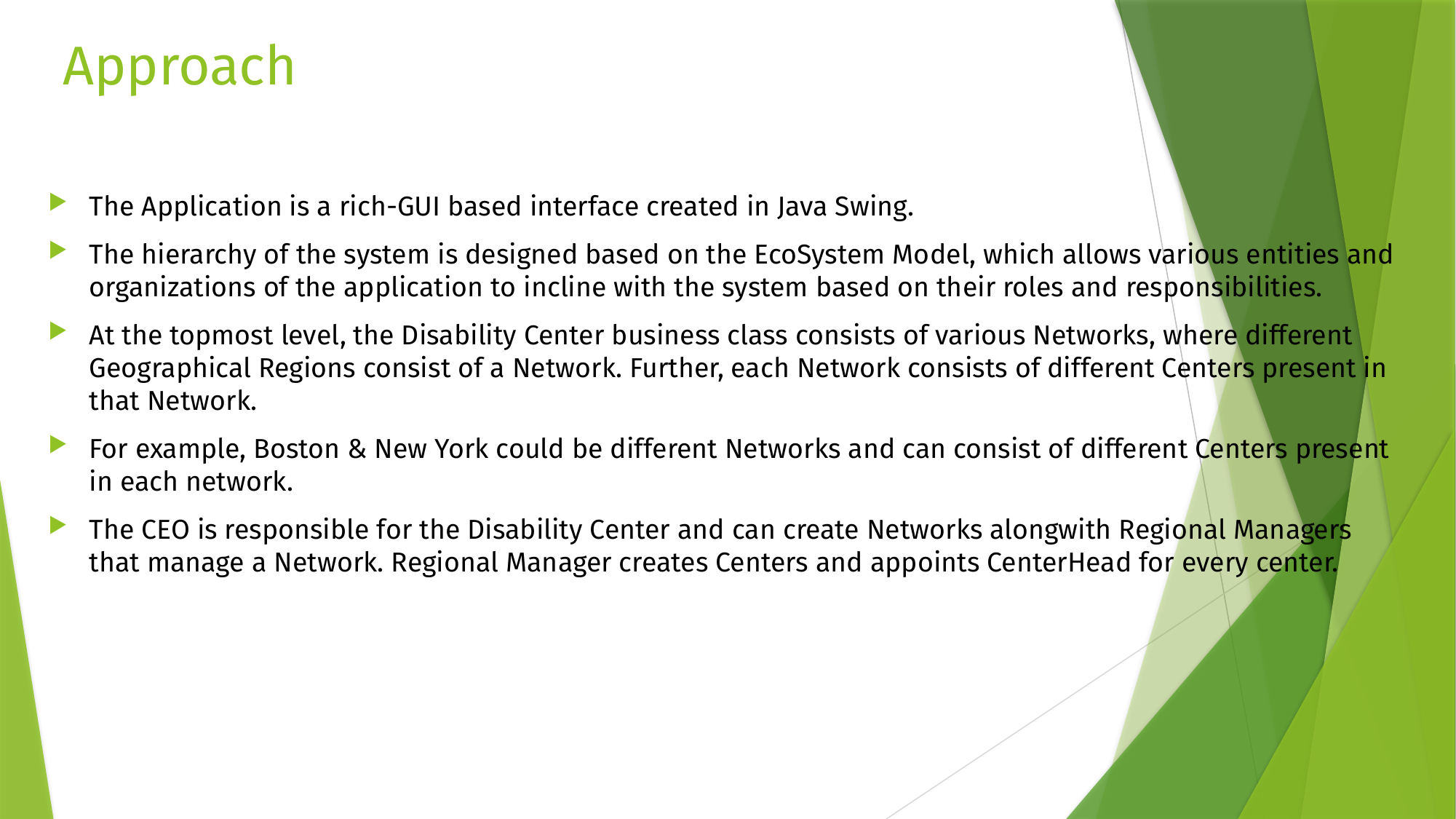

# Approach
The Application is a rich-GUI based interface created in Java Swing.
The hierarchy of the system is designed based on the EcoSystem Model, which allows various entities and organizations of the application to incline with the system based on their roles and responsibilities.
At the topmost level, the Disability Center business class consists of various Networks, where different Geographical Regions consist of a Network. Further, each Network consists of different Centers present in that Network.
For example, Boston & New York could be different Networks and can consist of different Centers present in each network.
The CEO is responsible for the Disability Center and can create Networks alongwith Regional Managers that manage a Network. Regional Manager creates Centers and appoints CenterHead for every center.